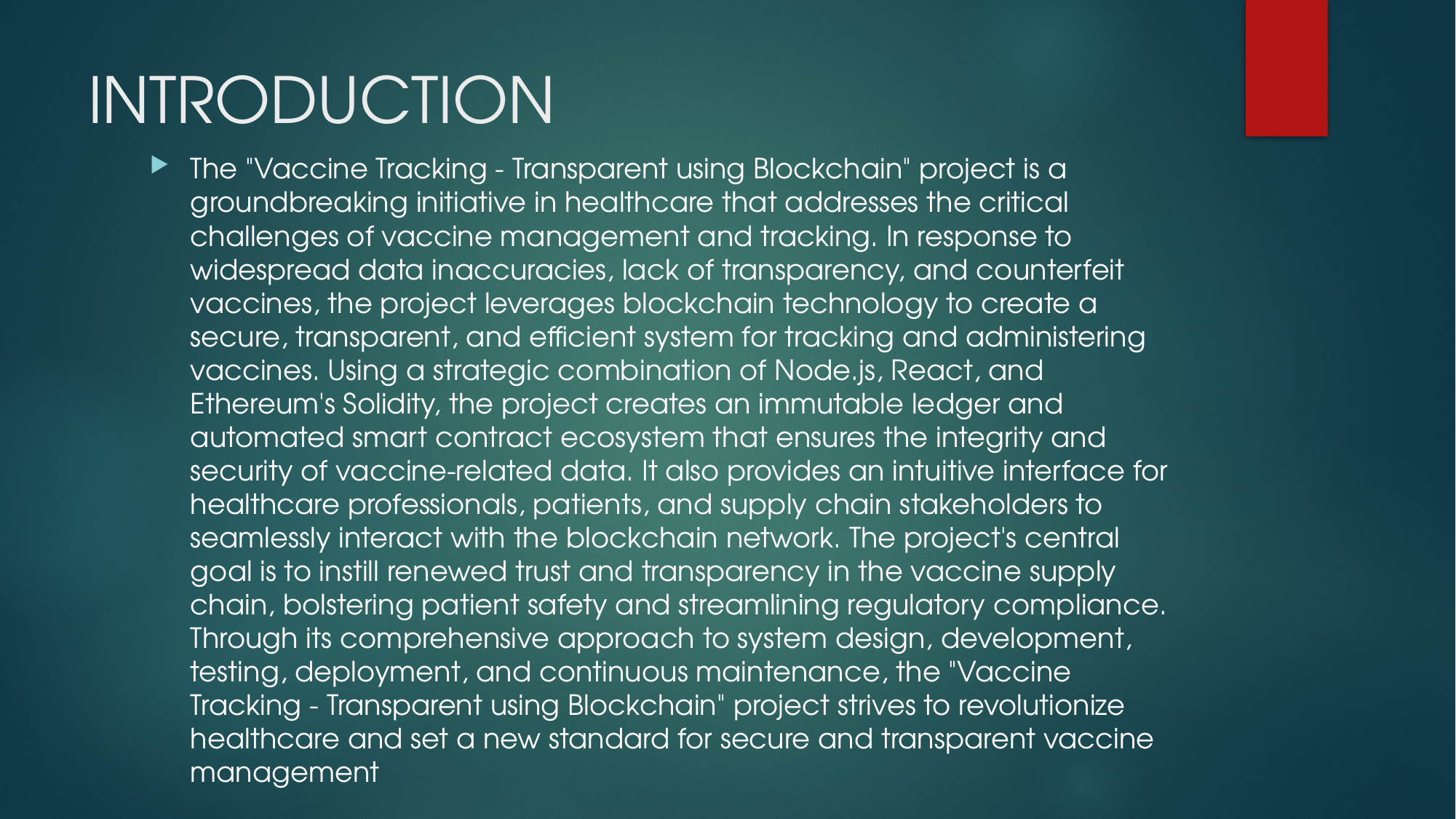

# INTRODUCTION
The "Vaccine Tracking - Transparent using Blockchain" project is a groundbreaking initiative in healthcare that addresses the critical challenges of vaccine management and tracking. In response to widespread data inaccuracies, lack of transparency, and counterfeit vaccines, the project leverages blockchain technology to create a secure, transparent, and efficient system for tracking and administering vaccines. Using a strategic combination of Node.js, React, and Ethereum's Solidity, the project creates an immutable ledger and automated smart contract ecosystem that ensures the integrity and security of vaccine-related data. It also provides an intuitive interface for healthcare professionals, patients, and supply chain stakeholders to seamlessly interact with the blockchain network. The project's central goal is to instill renewed trust and transparency in the vaccine supply chain, bolstering patient safety and streamlining regulatory compliance. Through its comprehensive approach to system design, development, testing, deployment, and continuous maintenance, the "Vaccine Tracking - Transparent using Blockchain" project strives to revolutionize healthcare and set a new standard for secure and transparent vaccine management